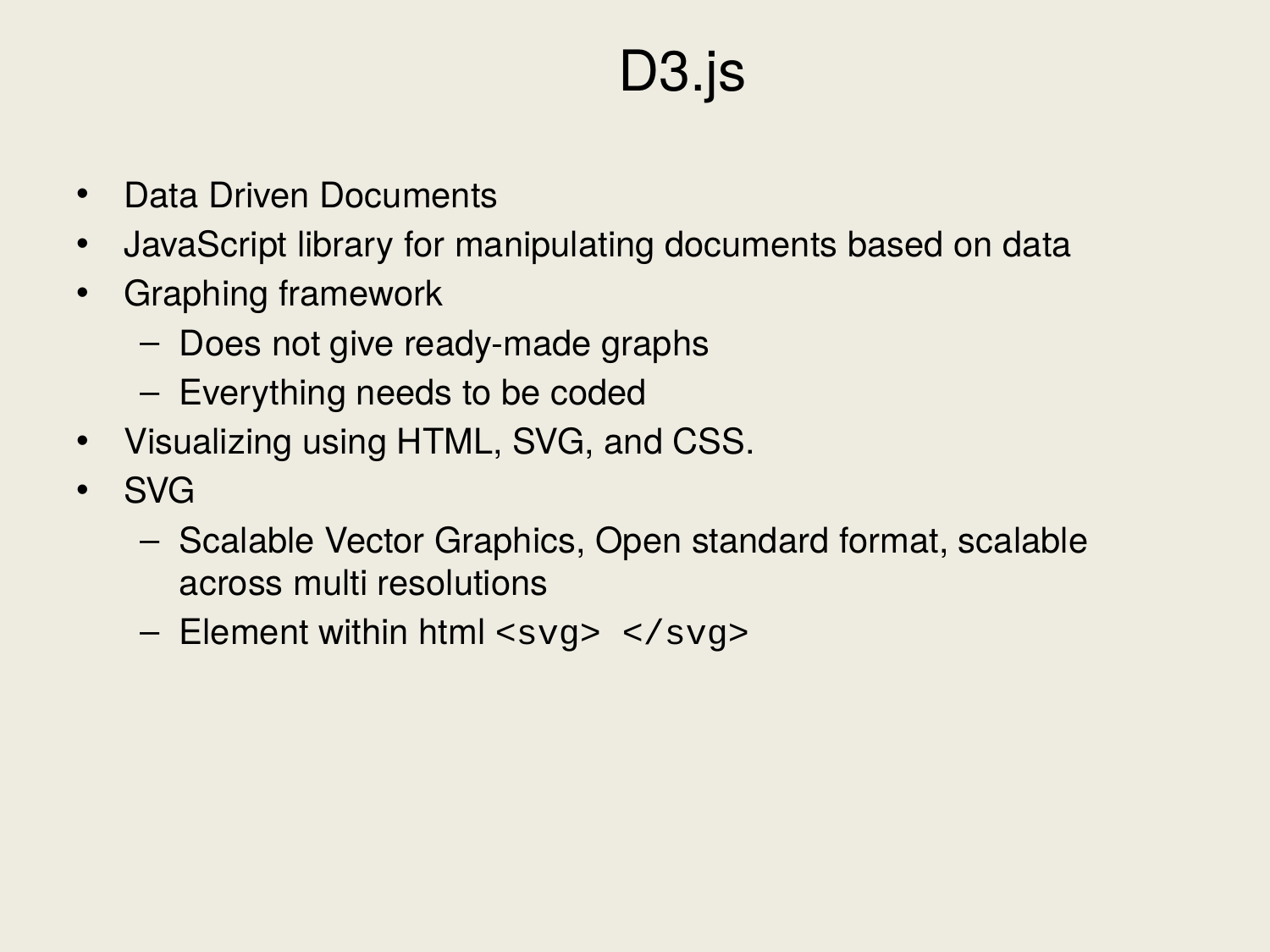

# D3.js
Data Driven Documents
JavaScript library for manipulating documents based on data
Graphing framework
Does not give ready-made graphs
Everything needs to be coded
Visualizing using HTML, SVG, and CSS.
SVG
Scalable Vector Graphics, Open standard format, scalable across multi resolutions
Element within html <svg> </svg>